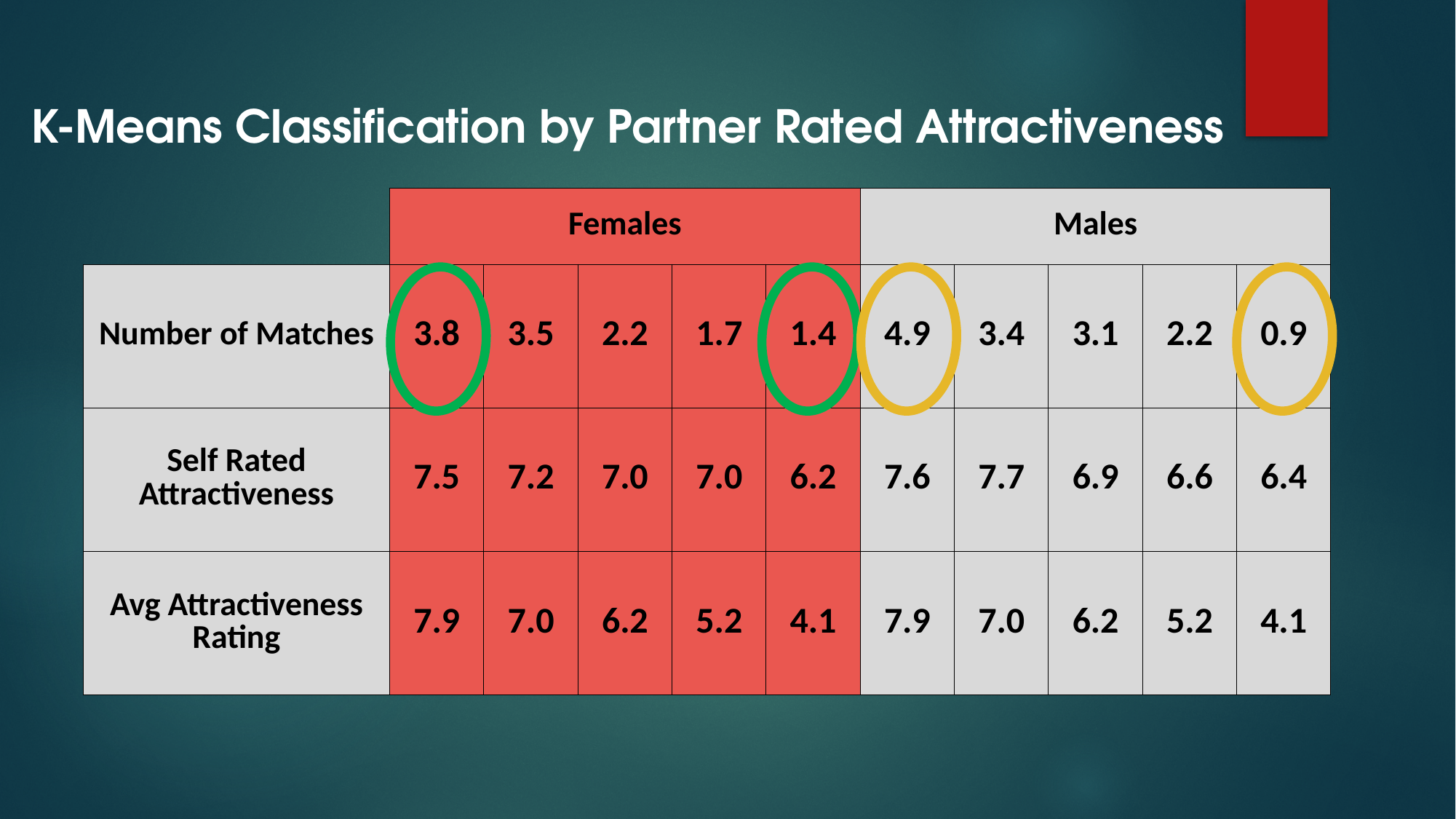

K-Means Classification by Partner Rated Attractiveness
|  | Females |  |  |  |  | Males |  |  |  |  |
| --- | --- | --- | --- | --- | --- | --- | --- | --- | --- | --- |
| Number of Matches | 3.8 | 3.5 | 2.2 | 1.7 | 1.4 | 4.9 | 3.4 | 3.1 | 2.2 | 0.9 |
| Self Rated Attractiveness | 7.5 | 7.2 | 7.0 | 7.0 | 6.2 | 7.6 | 7.7 | 6.9 | 6.6 | 6.4 |
| Avg Attractiveness Rating | 7.9 | 7.0 | 6.2 | 5.2 | 4.1 | 7.9 | 7.0 | 6.2 | 5.2 | 4.1 |